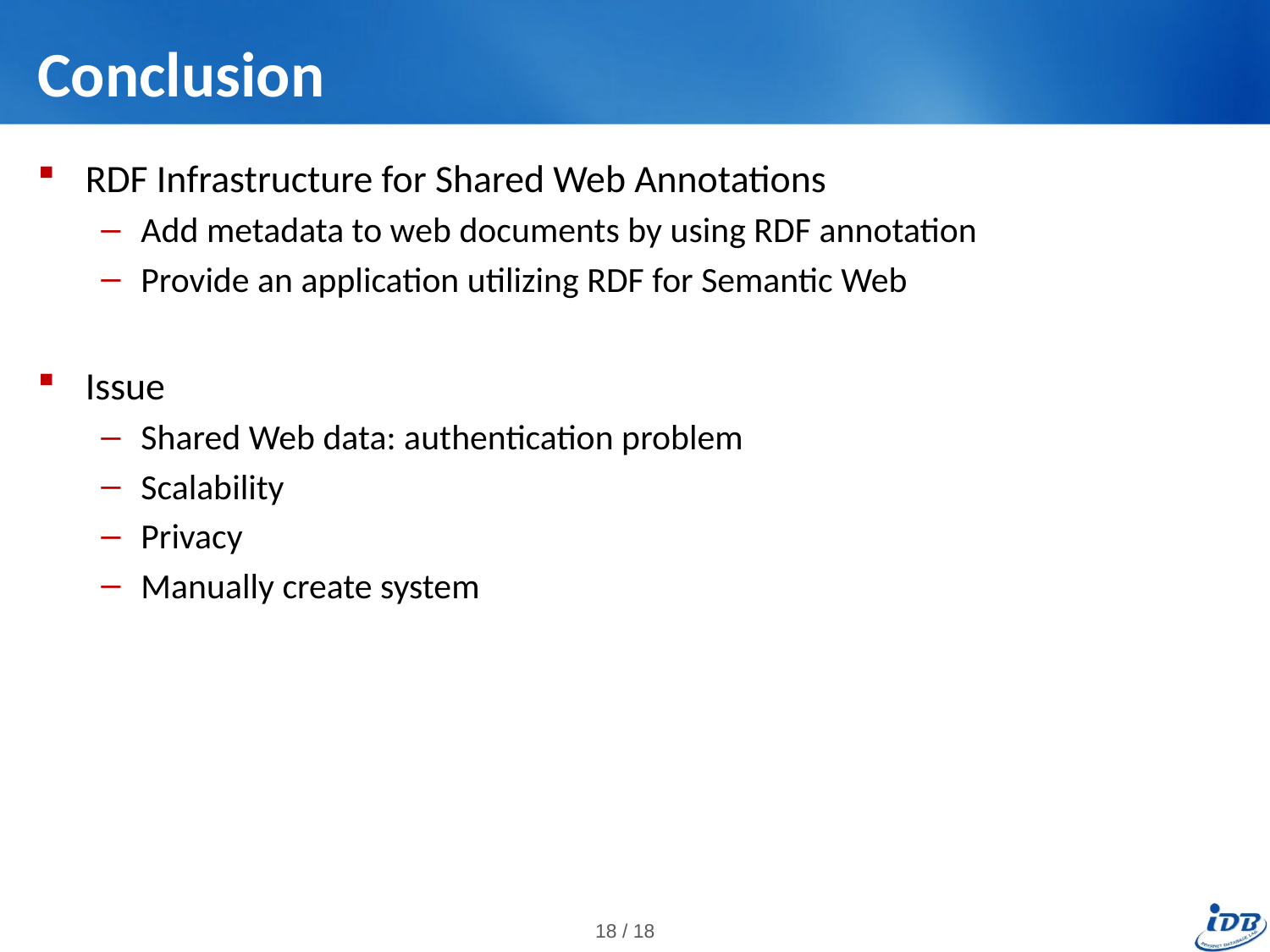

# Conclusion
RDF Infrastructure for Shared Web Annotations
Add metadata to web documents by using RDF annotation
Provide an application utilizing RDF for Semantic Web

Issue
Shared Web data: authentication problem
Scalability
Privacy
Manually create system